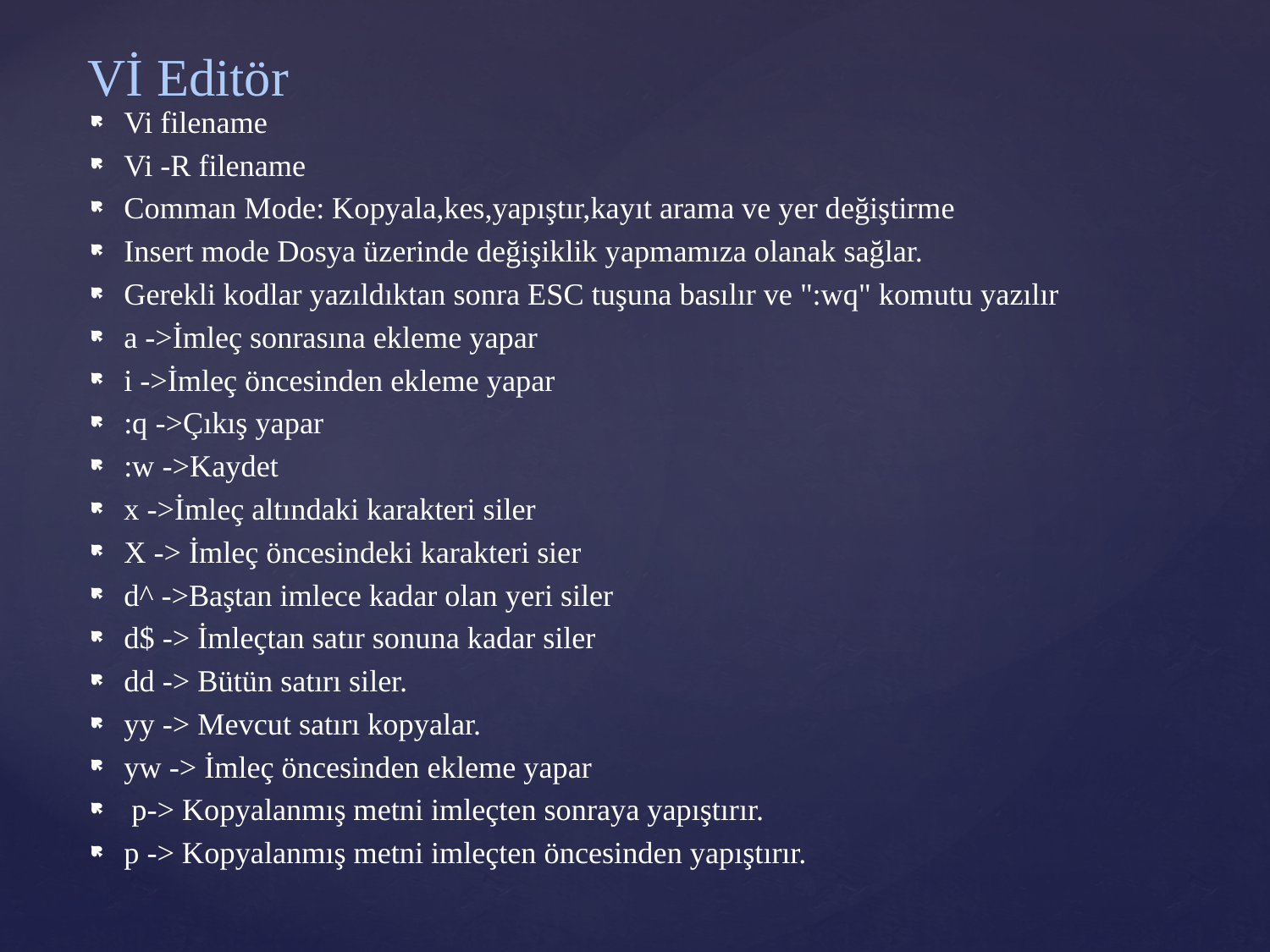

# Vİ Editör
Vi filename
Vi -R filename
Comman Mode: Kopyala,kes,yapıştır,kayıt arama ve yer değiştirme
Insert mode Dosya üzerinde değişiklik yapmamıza olanak sağlar.
Gerekli kodlar yazıldıktan sonra ESC tuşuna basılır ve ":wq" komutu yazılır
a ->İmleç sonrasına ekleme yapar
i ->İmleç öncesinden ekleme yapar
:q ->Çıkış yapar
:w ->Kaydet
x ->İmleç altındaki karakteri siler
X -> İmleç öncesindeki karakteri sier
d^ ->Baştan imlece kadar olan yeri siler
d$ -> İmleçtan satır sonuna kadar siler
dd -> Bütün satırı siler.
yy -> Mevcut satırı kopyalar.
yw -> İmleç öncesinden ekleme yapar
 p-> Kopyalanmış metni imleçten sonraya yapıştırır.
p -> Kopyalanmış metni imleçten öncesinden yapıştırır.